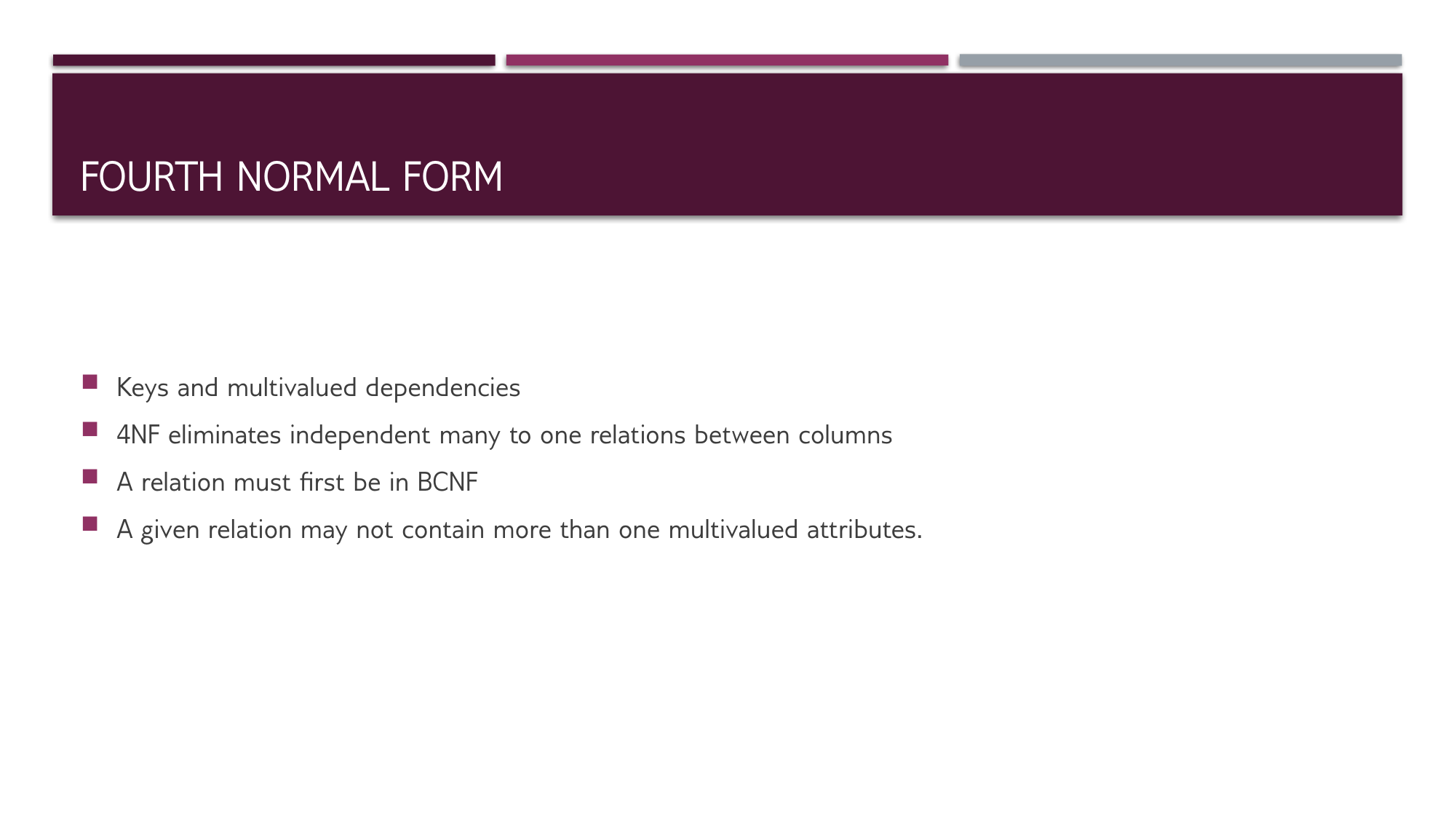

# Fourth normal form
Keys and multivalued dependencies
4NF eliminates independent many to one relations between columns
A relation must first be in BCNF
A given relation may not contain more than one multivalued attributes.